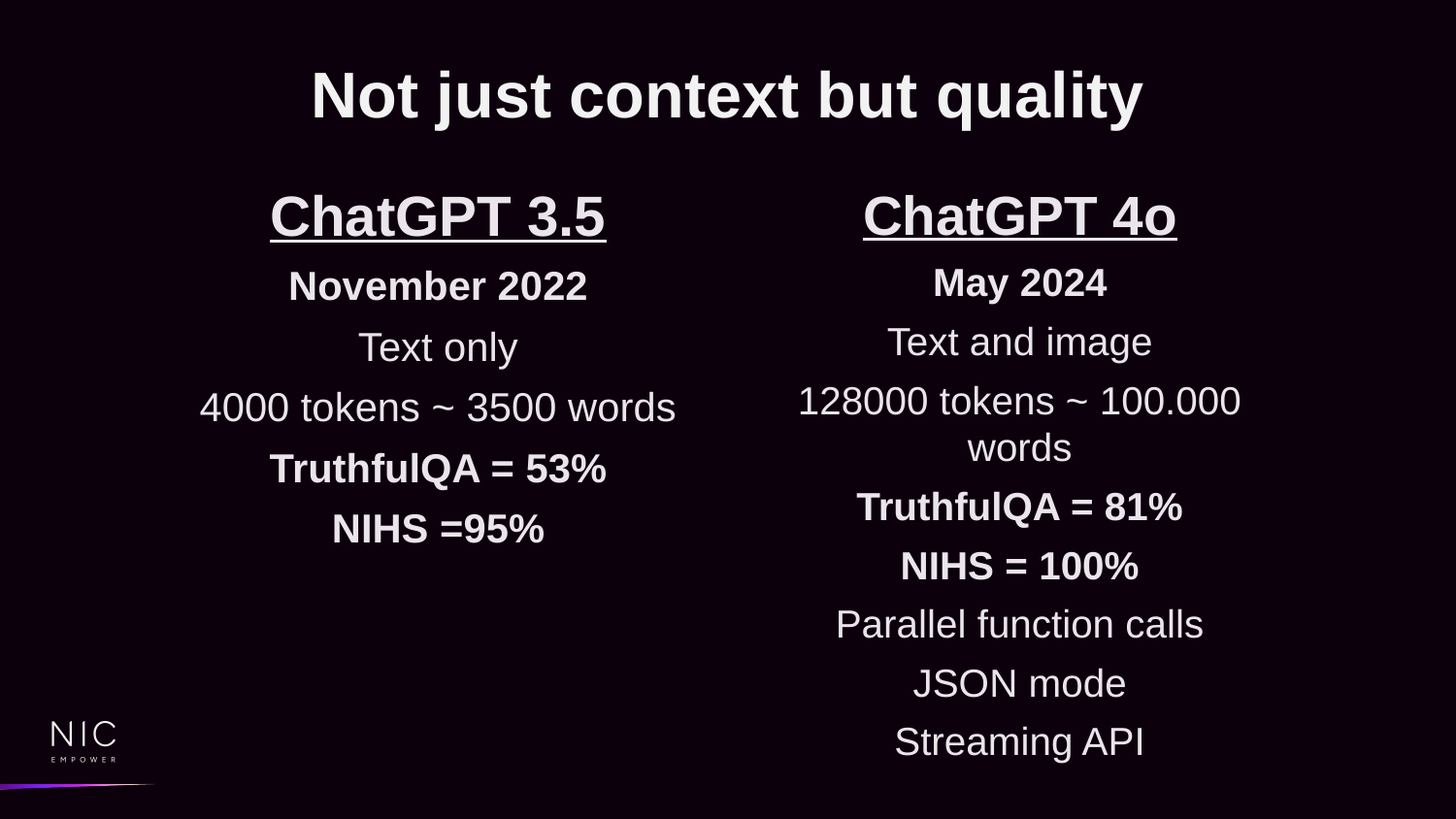

# Not just context but quality
ChatGPT 3.5
November 2022
Text only
4000 tokens ~ 3500 words
TruthfulQA = 53%
NIHS =95%
ChatGPT 4o
May 2024
Text and image
128000 tokens ~ 100.000 words
TruthfulQA = 81%
NIHS = 100%
Parallel function calls
JSON mode
Streaming API